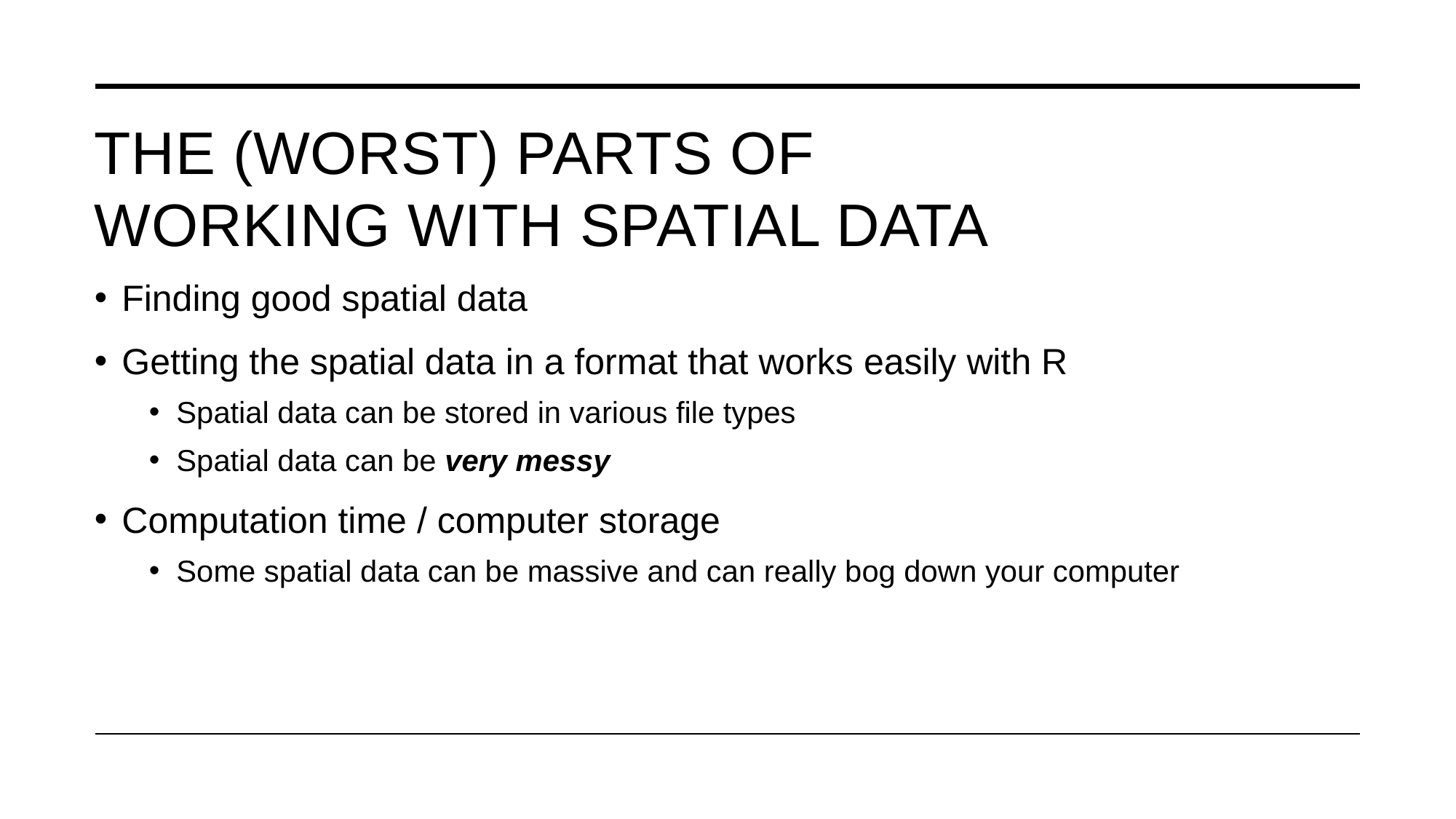

# The (worst) parts of working with spatial data
Finding good spatial data
Getting the spatial data in a format that works easily with R
Spatial data can be stored in various file types
Spatial data can be very messy
Computation time / computer storage
Some spatial data can be massive and can really bog down your computer